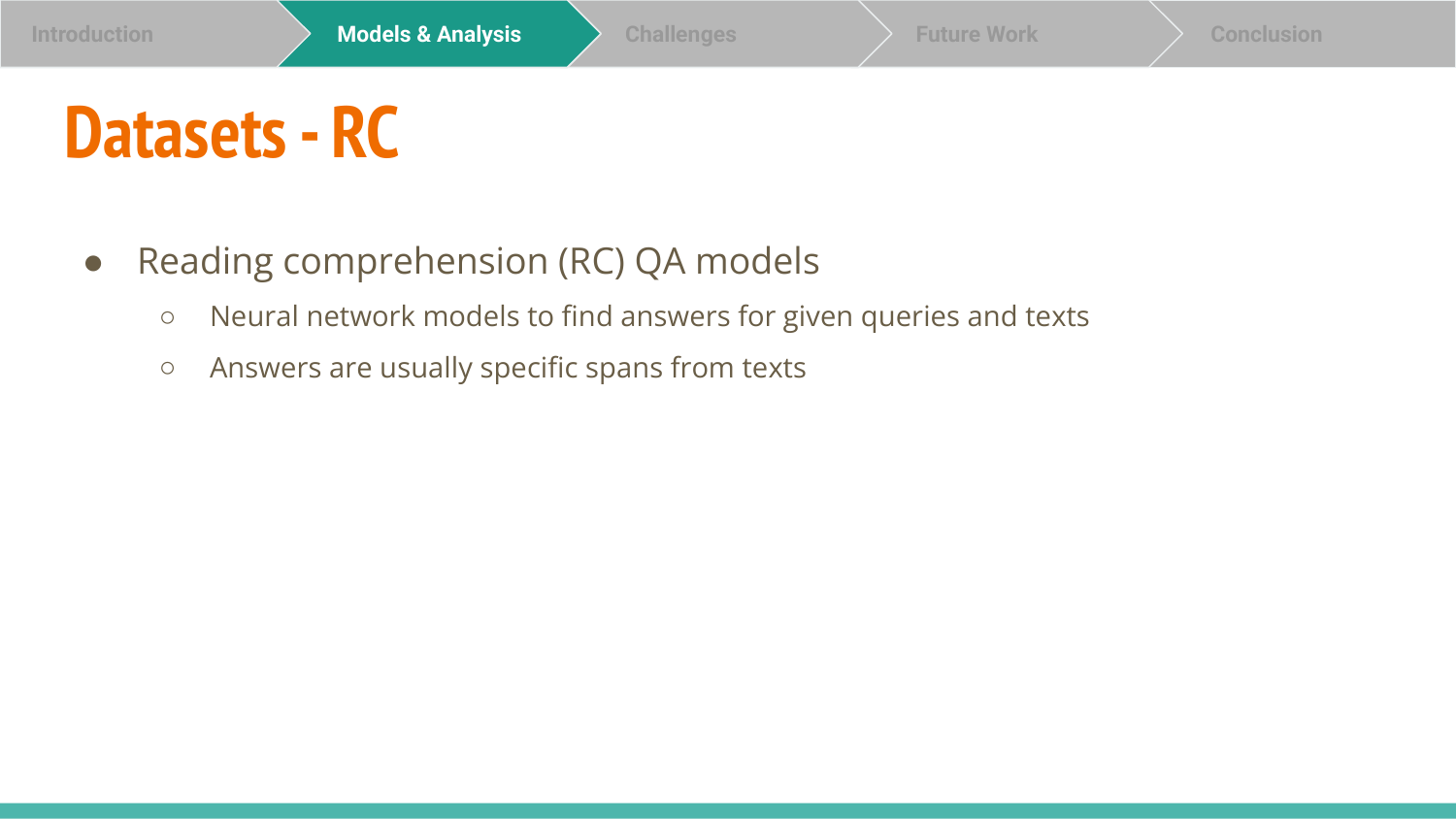

Analysis
         Challenges
         Evaluation
         Future Work
              Conclusion
              Conclusion
   Introduction
   Introduction
   Introduction
        Models
        Models & Analysis
        Models & Analysis
# Datasets - RC
Reading comprehension (RC) QA models
Neural network models to find answers for given queries and texts
Answers are usually specific spans from texts